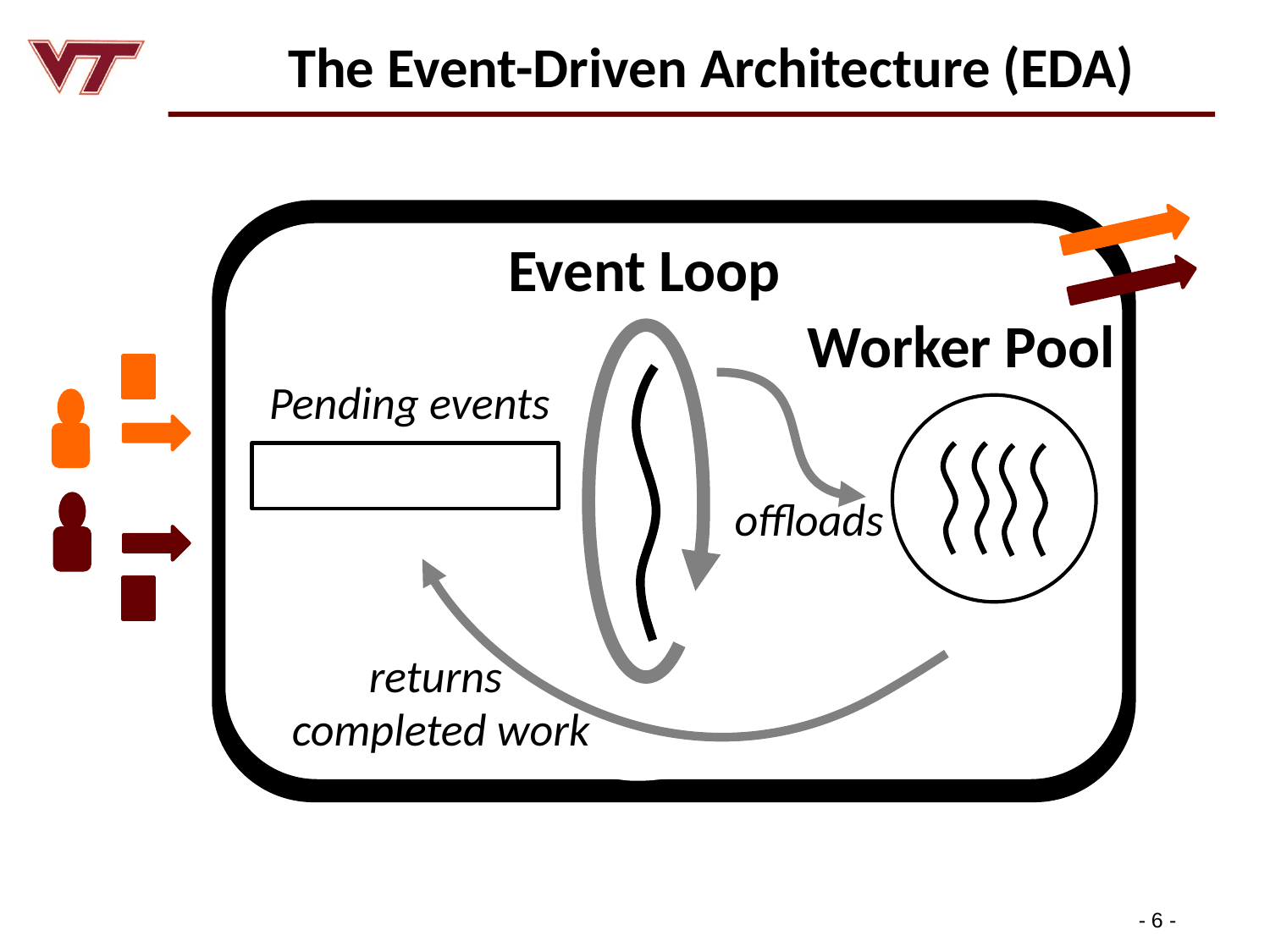

# The Event-Driven Architecture (EDA)

Event Loop

Worker Pool

Pending events

offloads

returns
completed work